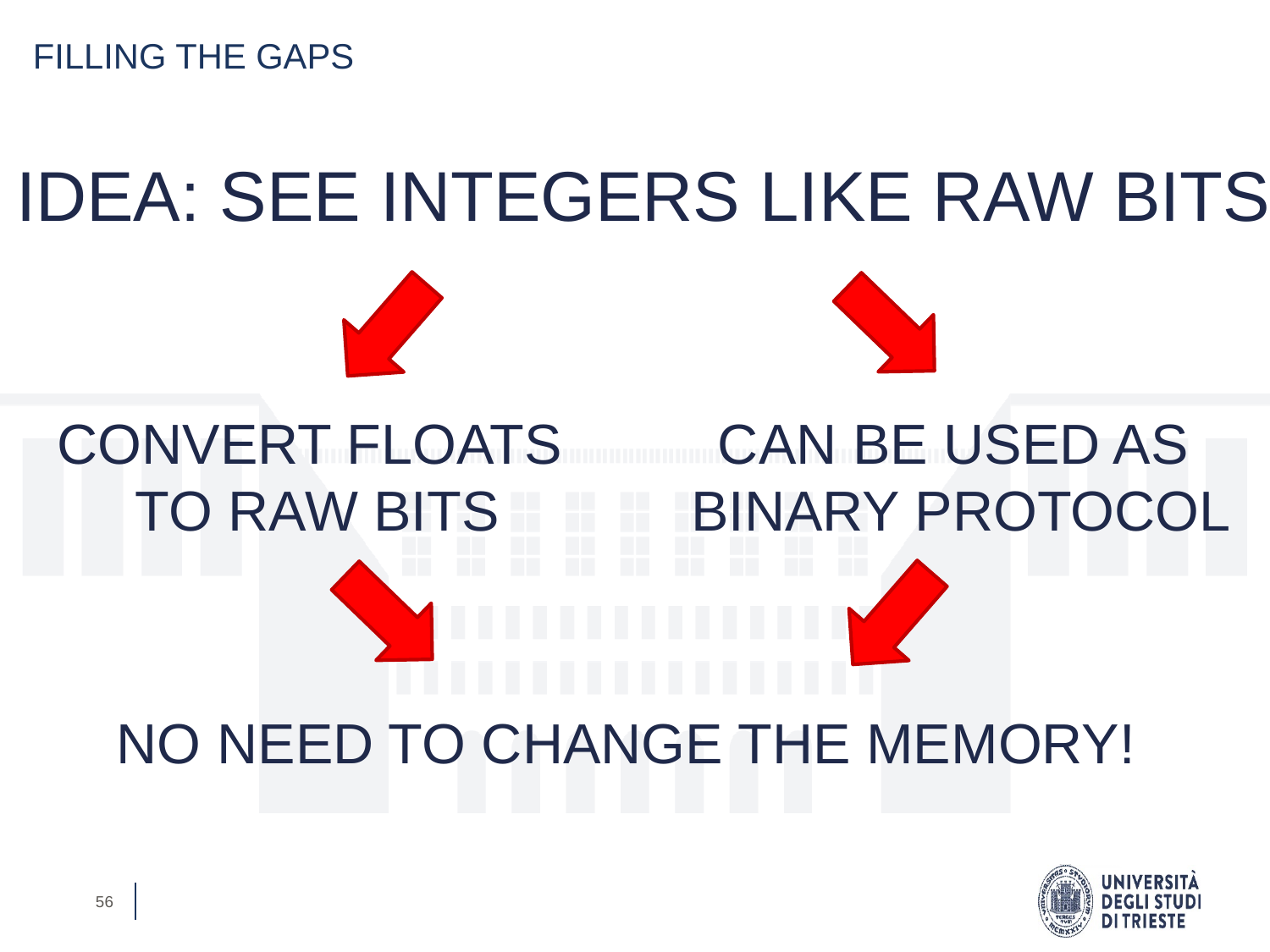

FILLING THE GAPS
IDEA: SEE INTEGERS LIKE RAW BITS

CONVERT FLOATS
TO RAW BITS
CAN BE USED AS
BINARY PROTOCOL

NO NEED TO CHANGE THE MEMORY!
56